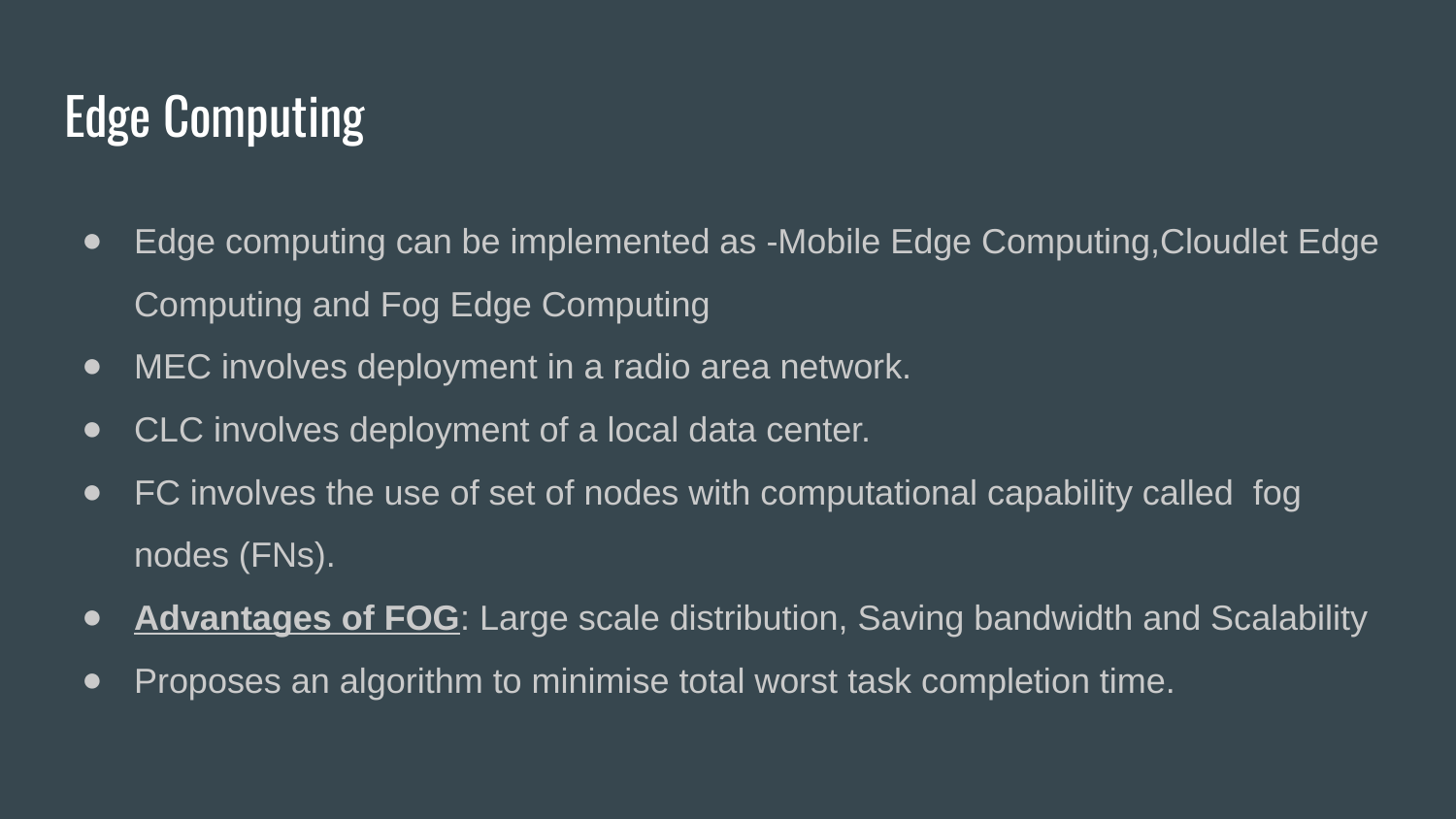

# Edge Computing
Edge computing can be implemented as -Mobile Edge Computing,Cloudlet Edge Computing and Fog Edge Computing
MEC involves deployment in a radio area network.
CLC involves deployment of a local data center.
FC involves the use of set of nodes with computational capability called  fog nodes (FNs).
Advantages of FOG: Large scale distribution, Saving bandwidth and Scalability
Proposes an algorithm to minimise total worst task completion time.